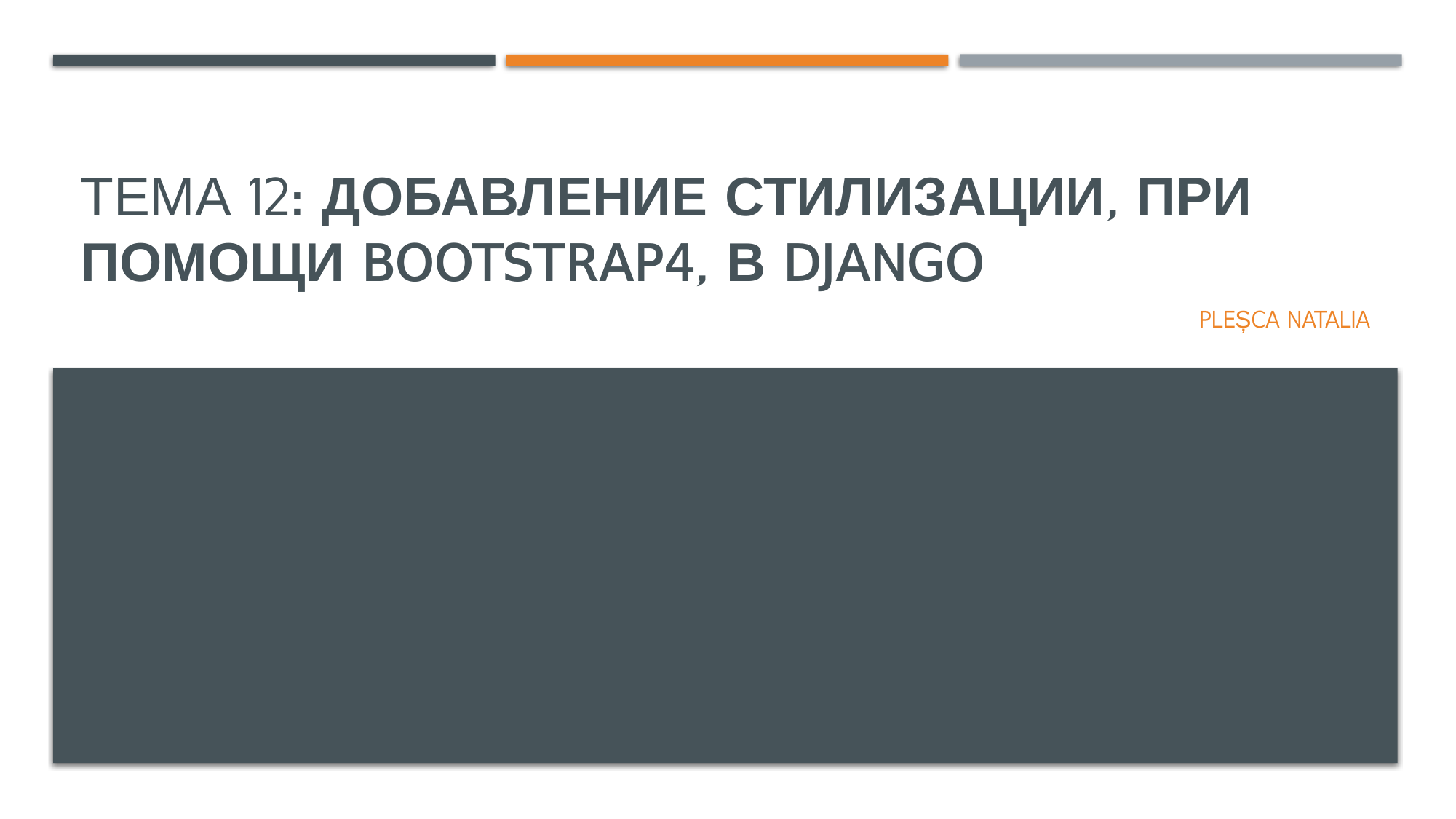

# Тема 12: Добавление стилизации, при помощи BOOTSTRAP4, в Django
Pleșca Natalia